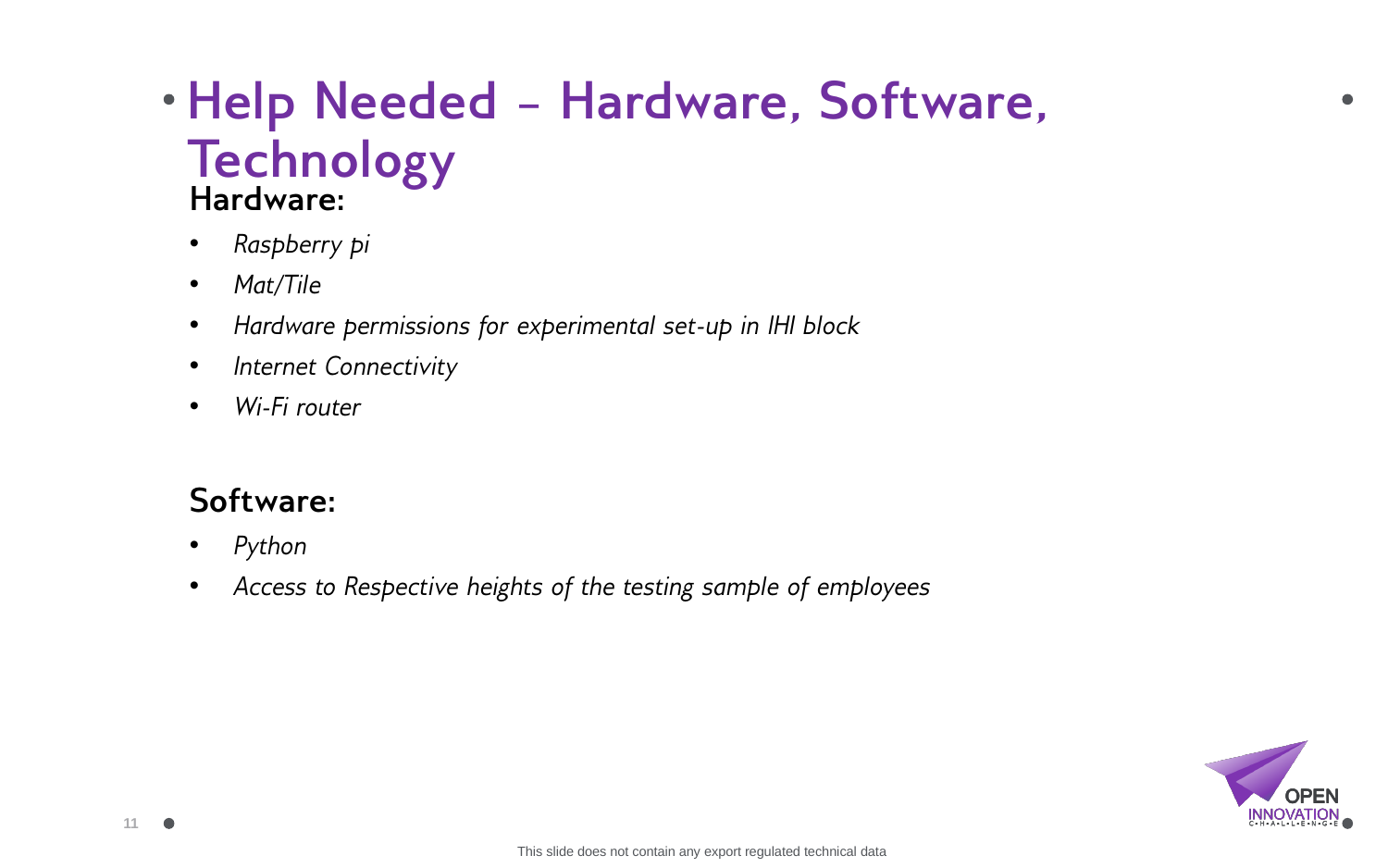

# Help Needed – Hardware, Software, Technology
Hardware:
Raspberry pi
Mat/Tile
Hardware permissions for experimental set-up in IHI block
Internet Connectivity
Wi-Fi router

Software:
Python
Access to Respective heights of the testing sample of employees

11